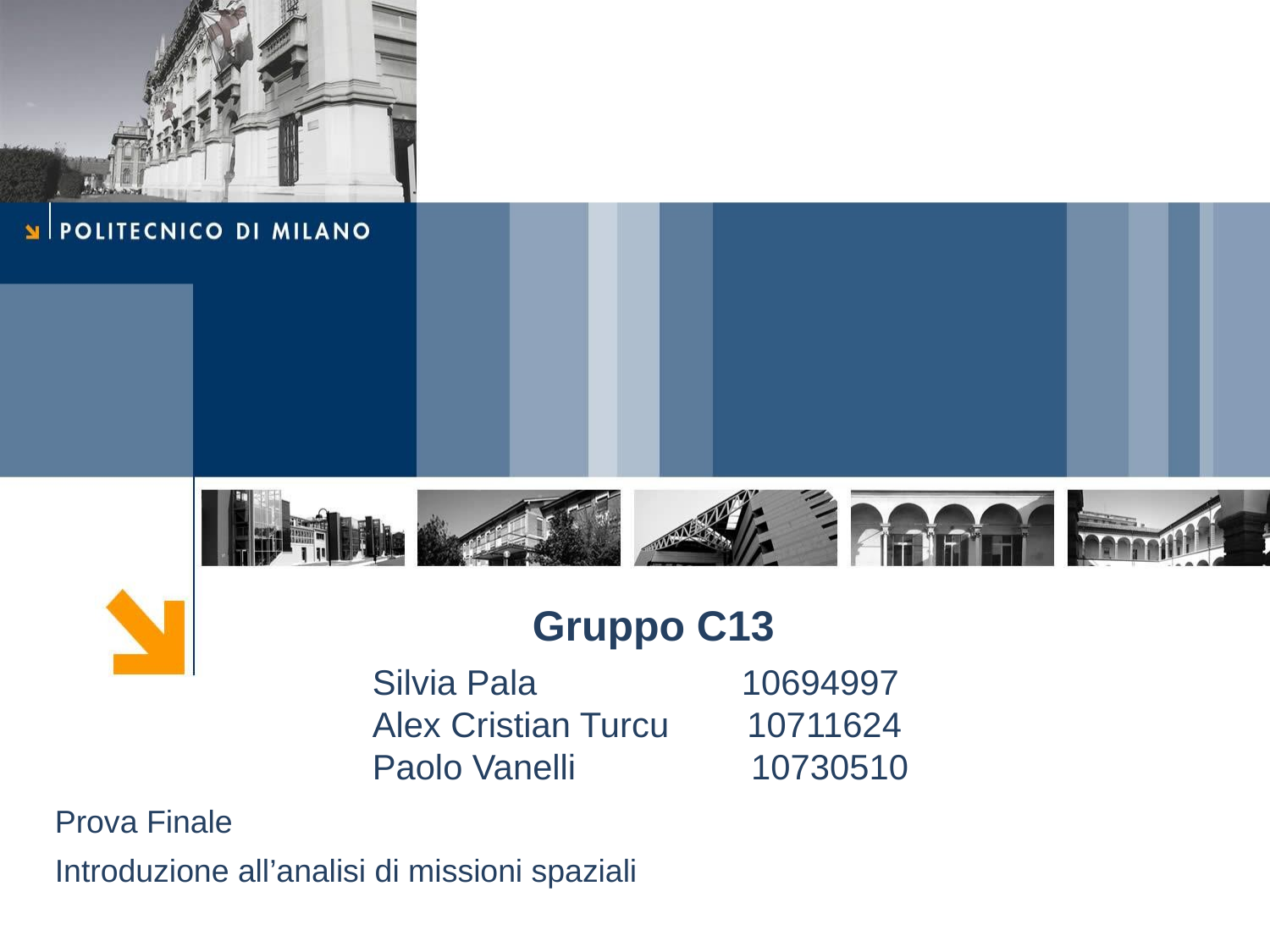

Gruppo C13
Silvia Pala                     10694997
Alex Cristian Turcu        10711624
Paolo Vanelli                  10730510
Prova Finale
Introduzione all’analisi di missioni spaziali